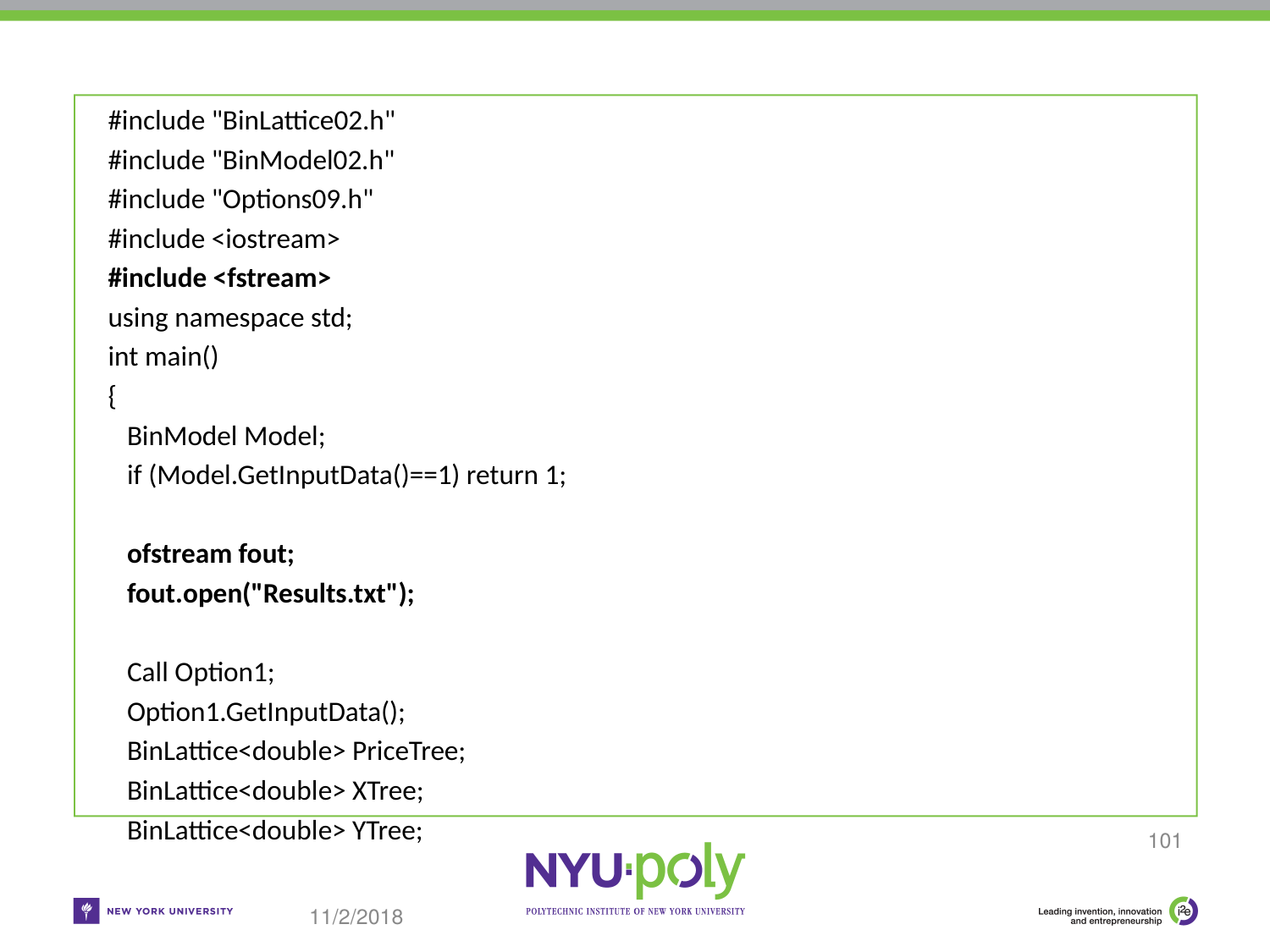

#include "BinLattice02.h"
#include "BinModel02.h"
#include "Options09.h"
#include <iostream>
#include <fstream>
using namespace std;
int main()
{
   BinModel Model;
   if (Model.GetInputData()==1) return 1;

   ofstream fout;
   fout.open("Results.txt");

   Call Option1;
   Option1.GetInputData();
   BinLattice<double> PriceTree;
   BinLattice<double> XTree;
   BinLattice<double> YTree;

101
11/2/2018